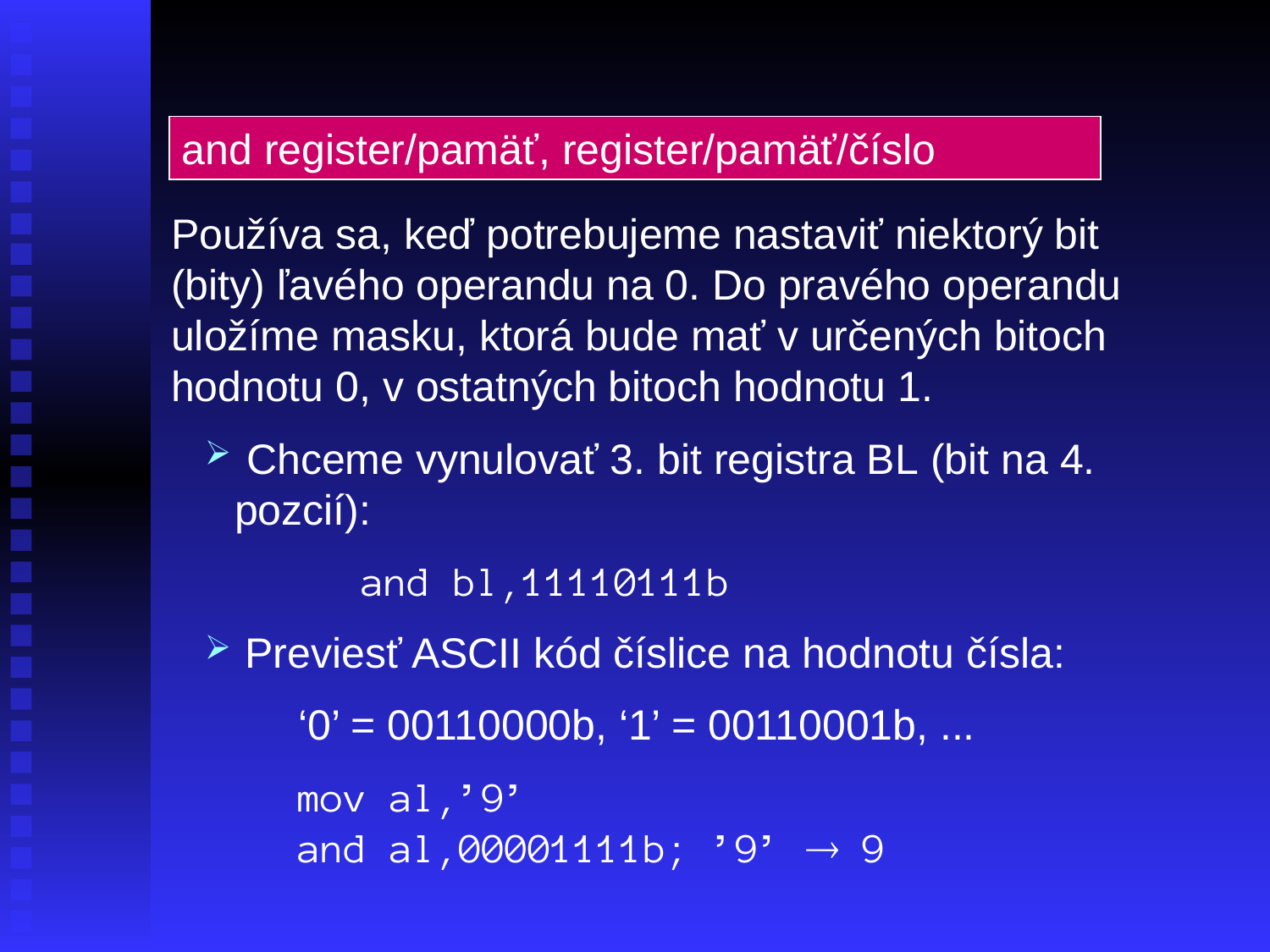

and register/pamäť, register/pamäť/číslo
Používa sa, keď potrebujeme nastaviť niektorý bit (bity) ľavého operandu na 0. Do pravého operandu uložíme masku, ktorá bude mať v určených bitoch hodnotu 0, v ostatných bitoch hodnotu 1.
 Chceme vynulovať 3. bit registra BL (bit na 4. pozcií):
	and bl,11110111b
 Previesť ASCII kód číslice na hodnotu čísla:
‘0’ = 00110000b, ‘1’ = 00110001b, ...
mov al,’9’
and al,00001111b; ’9’ → 9